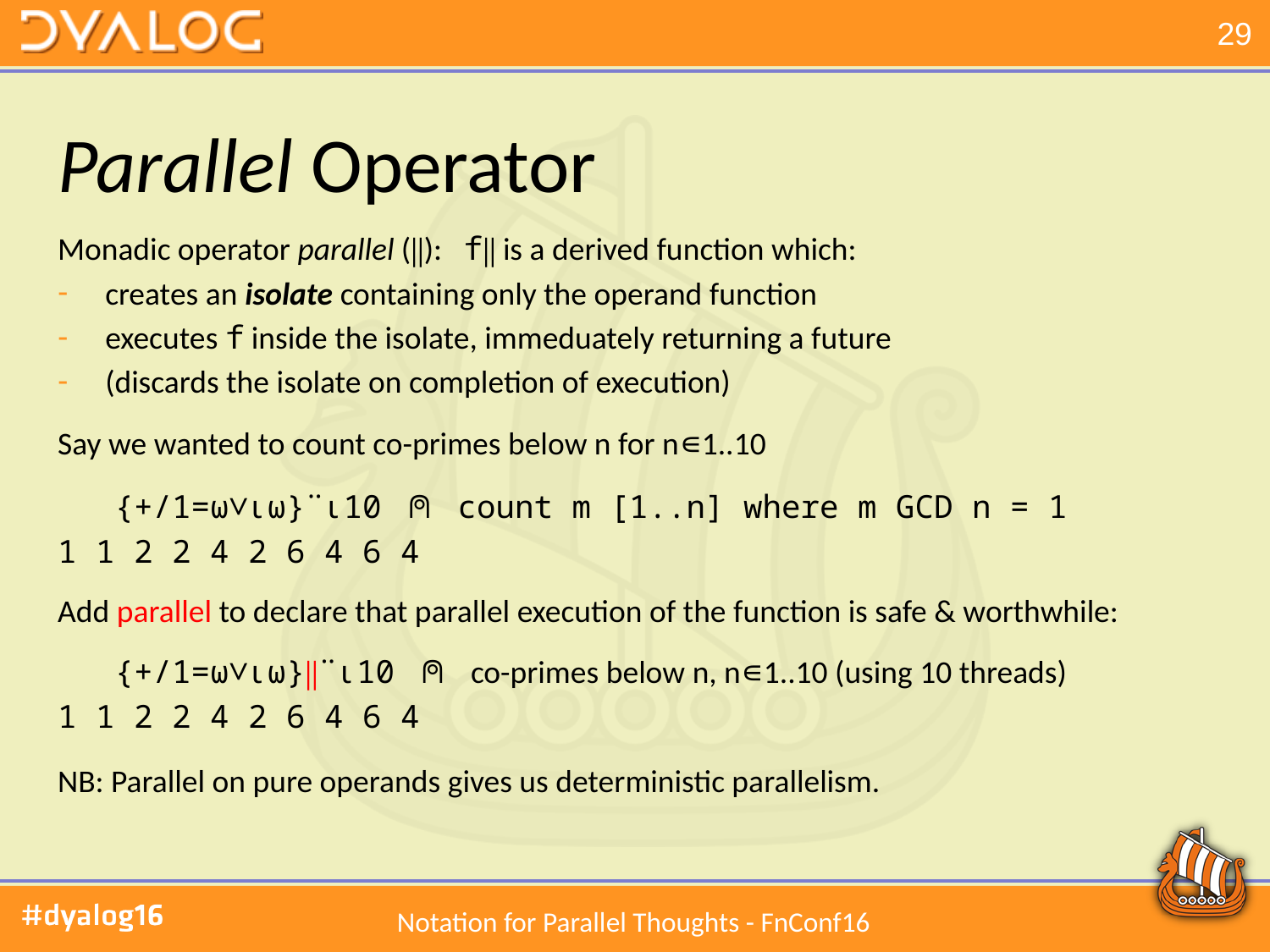

# Parallel Operator
Monadic operator parallel (∥):   f∥ is a derived function which:
creates an isolate containing only the operand function
executes f inside the isolate, immeduately returning a future
(discards the isolate on completion of execution)

Say we wanted to count co-primes below n for n∊1..10
   {+/1=⍵∨⍳⍵}¨⍳10 ⍝ count m [1..n] where m GCD n = 1
1 1 2 2 4 2 6 4 6 4

Add parallel to declare that parallel execution of the function is safe & worthwhile:
   {+/1=⍵∨⍳⍵}∥¨⍳10 ⍝ co-primes below n, n∊1..10 (using 10 threads)
1 1 2 2 4 2 6 4 6 4

NB: Parallel on pure operands gives us deterministic parallelism.
Notation for Parallel Thoughts - FnConf16